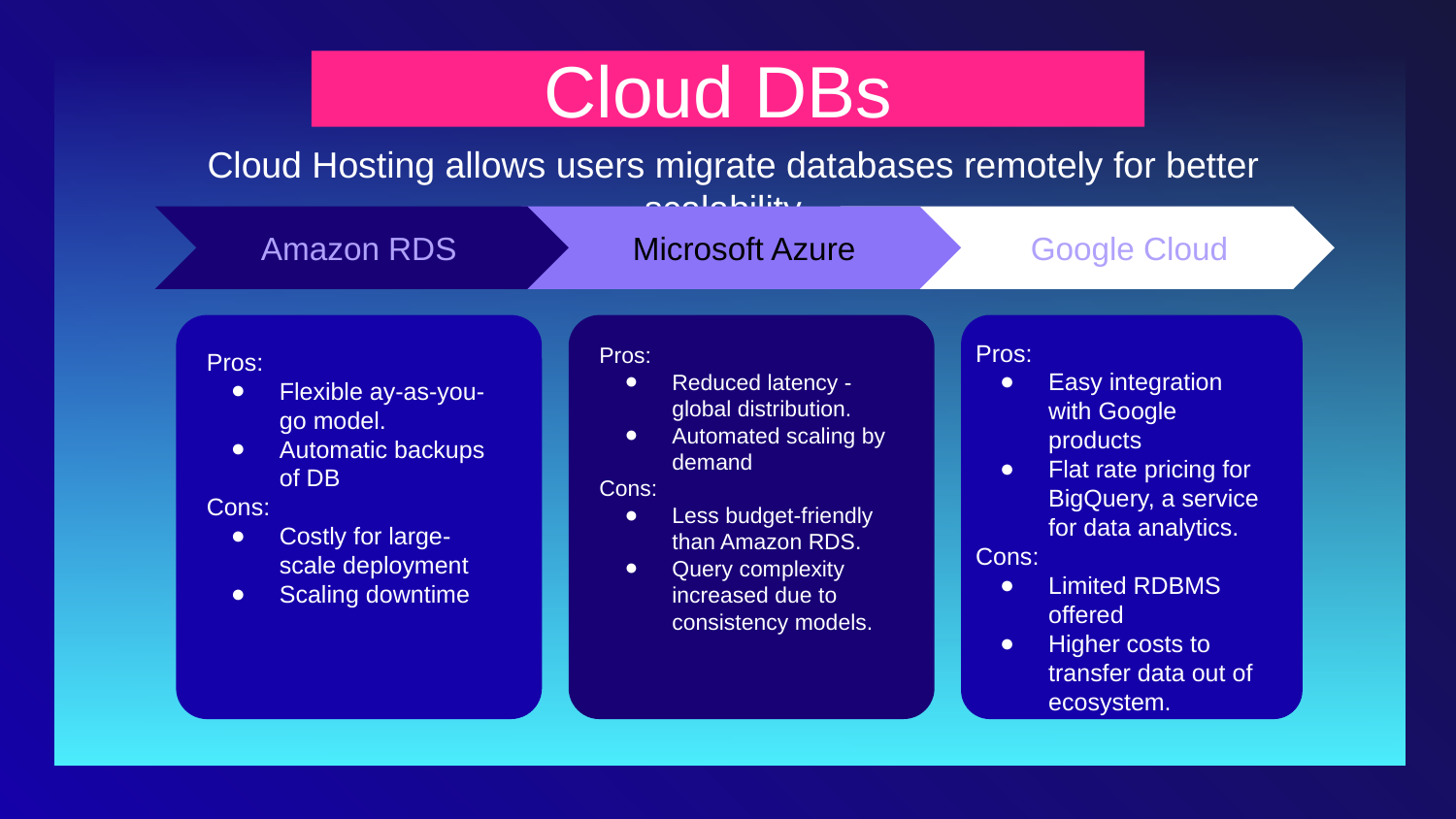

# Cloud DBs
Cloud Hosting allows users migrate databases remotely for better scalability .

Microsoft Azure
Amazon RDS
Google Cloud

Pros:
Easy integration with Google products
Flat rate pricing for BigQuery, a service for data analytics.
Cons:
Limited RDBMS offered
Higher costs to transfer data out of ecosystem.
Pros:
Reduced latency - global distribution.
Automated scaling by demand
Cons:
Less budget-friendly than Amazon RDS.
Query complexity increased due to consistency models.
Pros:
Flexible ay-as-you-go model.
Automatic backups of DB
Cons:
Costly for large-scale deployment
Scaling downtime